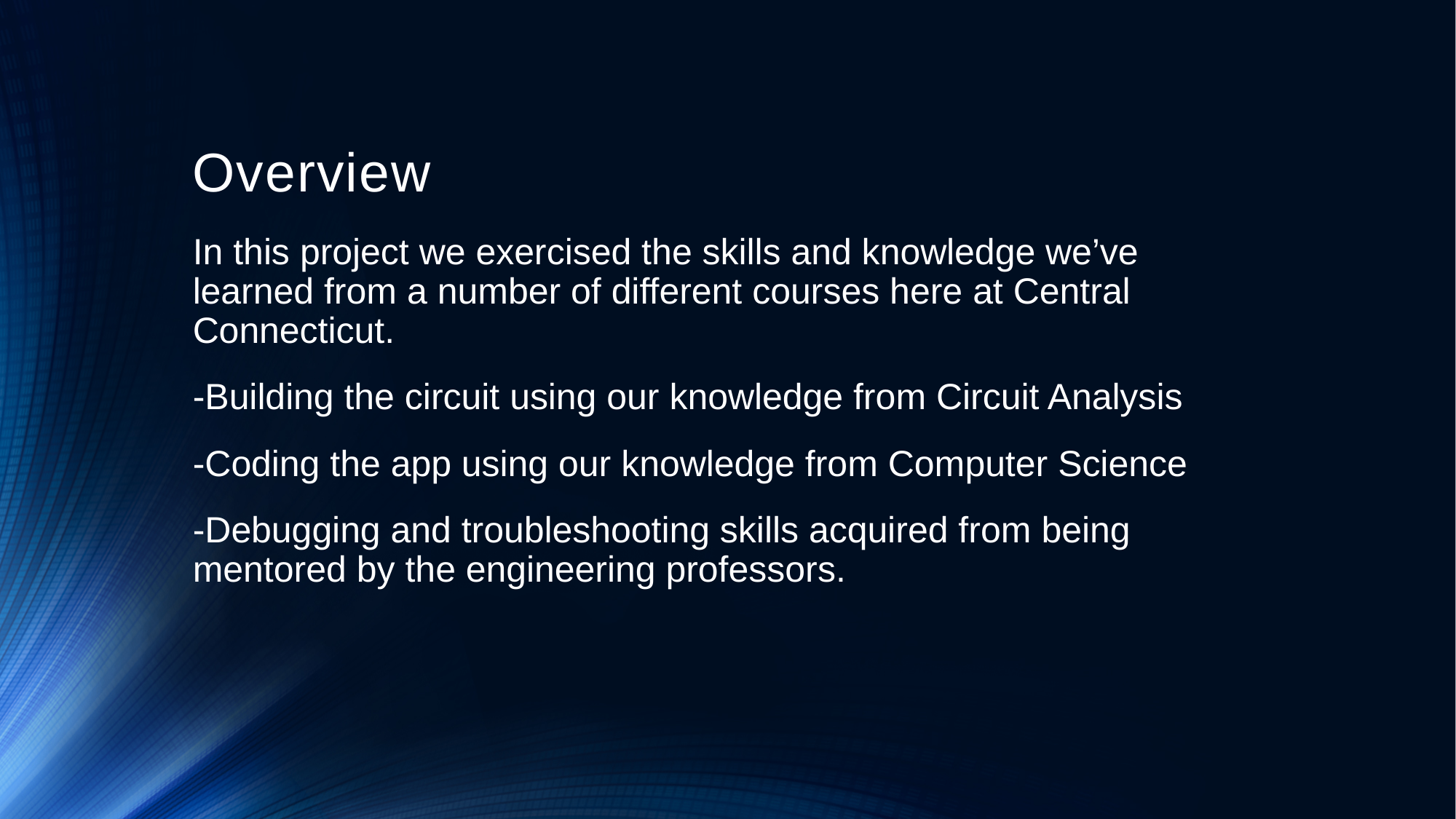

# Overview
In this project we exercised the skills and knowledge we’ve learned from a number of different courses here at Central Connecticut.
-Building the circuit using our knowledge from Circuit Analysis
-Coding the app using our knowledge from Computer Science
-Debugging and troubleshooting skills acquired from being mentored by the engineering professors.